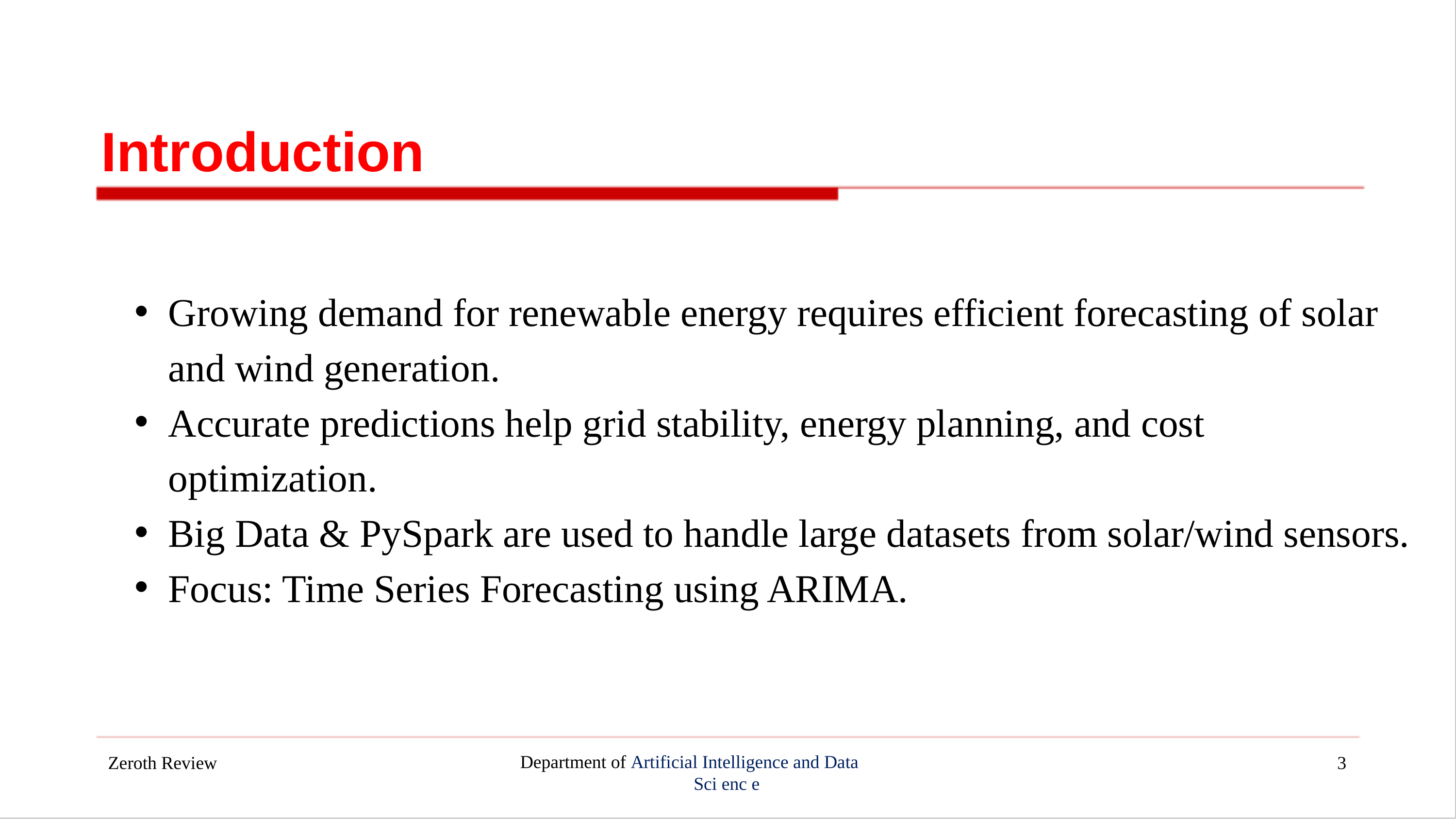

Introduction
Growing demand for renewable energy requires efficient forecasting of solar and wind generation.
Accurate predictions help grid stability, energy planning, and cost optimization.
Big Data & PySpark are used to handle large datasets from solar/wind sensors.
Focus: Time Series Forecasting using ARIMA.

Zeroth Review
3
Department of Artificial Intelligence and Data
Sci enc e